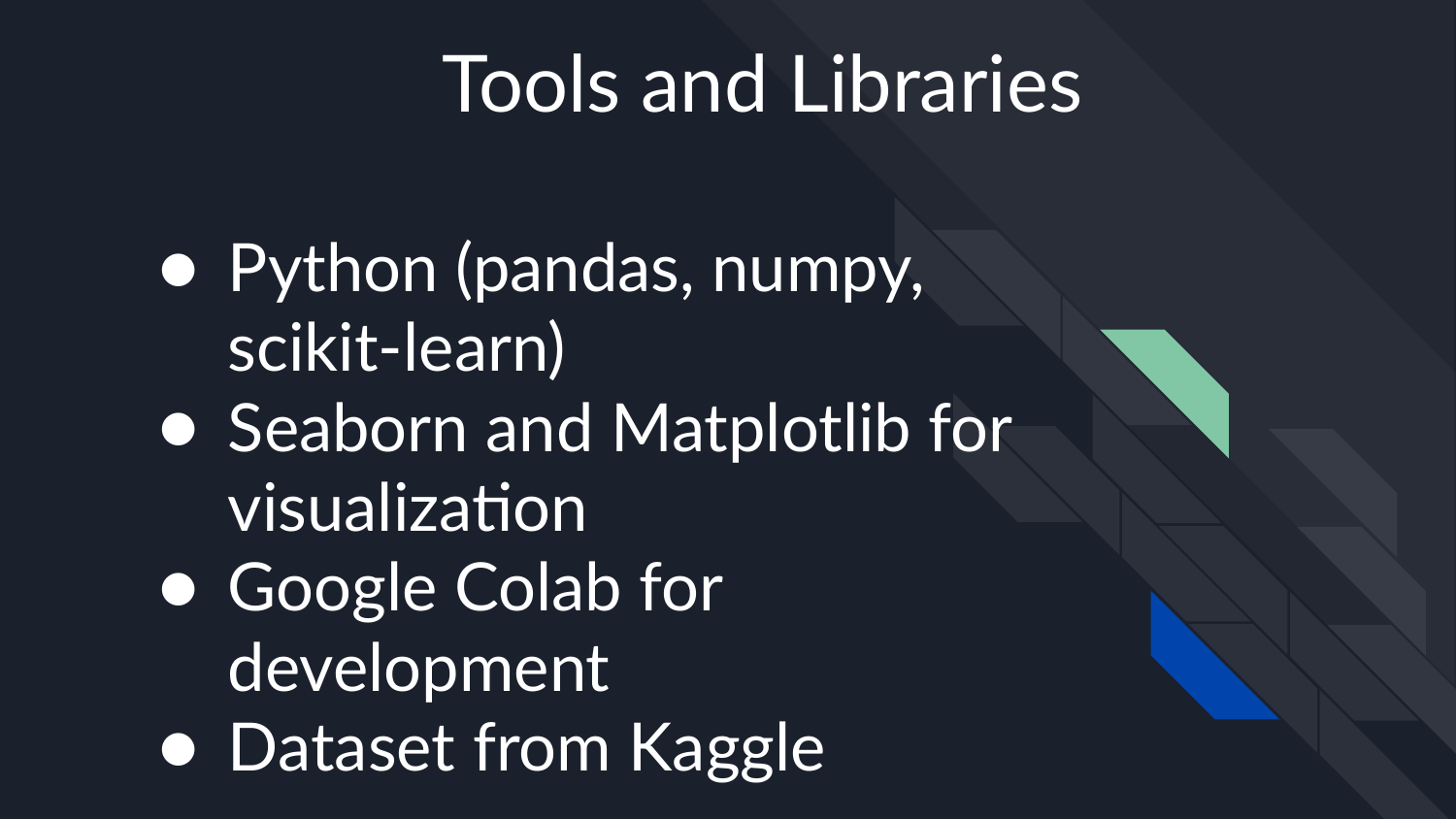

Tools and Libraries
Python (pandas, numpy, scikit-learn)
Seaborn and Matplotlib for visualization
Google Colab for development
Dataset from Kaggle